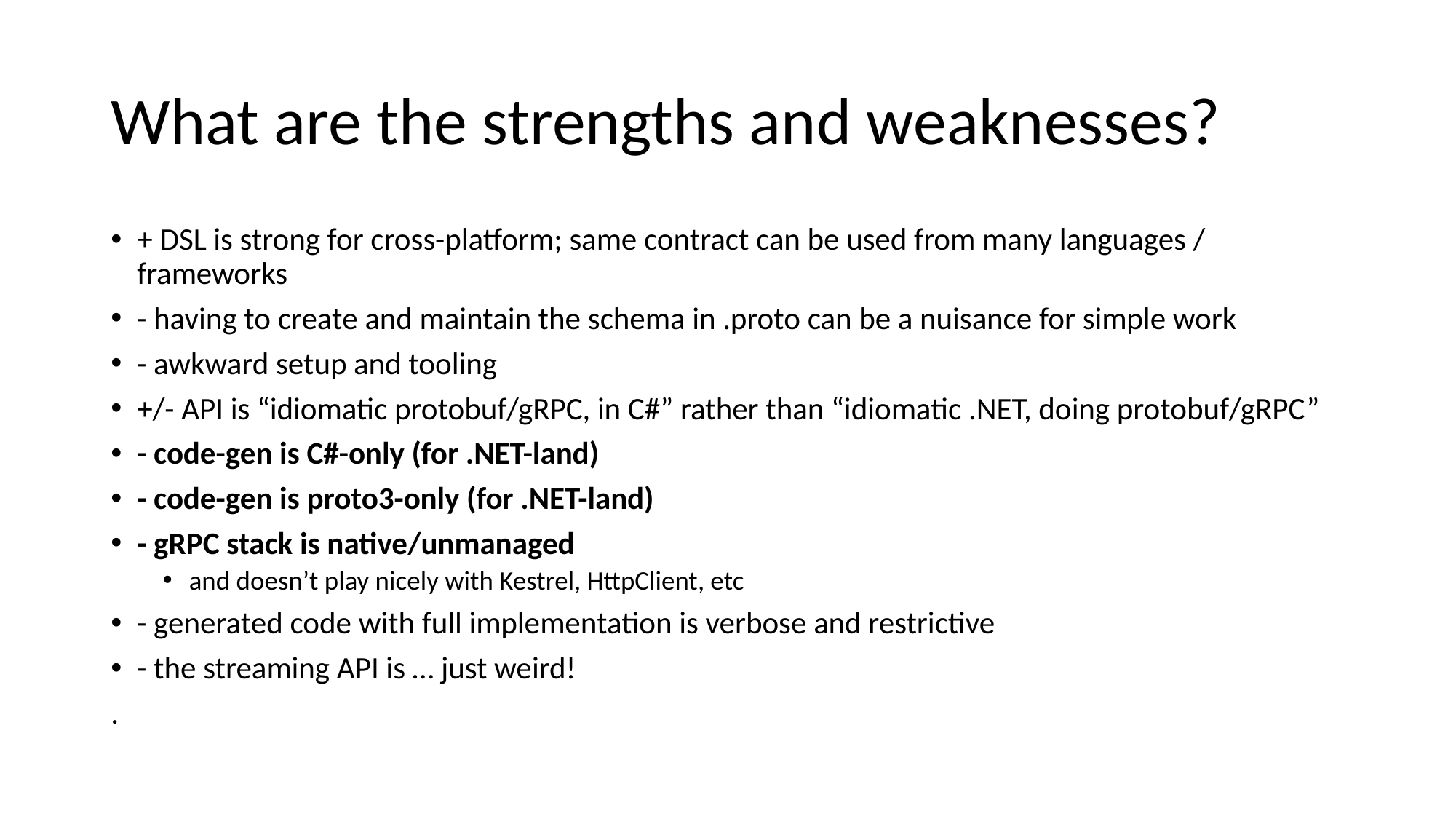

# What are the strengths and weaknesses?
+ DSL is strong for cross-platform; same contract can be used from many languages / frameworks
- having to create and maintain the schema in .proto can be a nuisance for simple work
- awkward setup and tooling
+/- API is “idiomatic protobuf/gRPC, in C#” rather than “idiomatic .NET, doing protobuf/gRPC”
- code-gen is C#-only (for .NET-land)
- code-gen is proto3-only (for .NET-land)
- gRPC stack is native/unmanaged
and doesn’t play nicely with Kestrel, HttpClient, etc
- generated code with full implementation is verbose and restrictive
- the streaming API is … just weird!
.